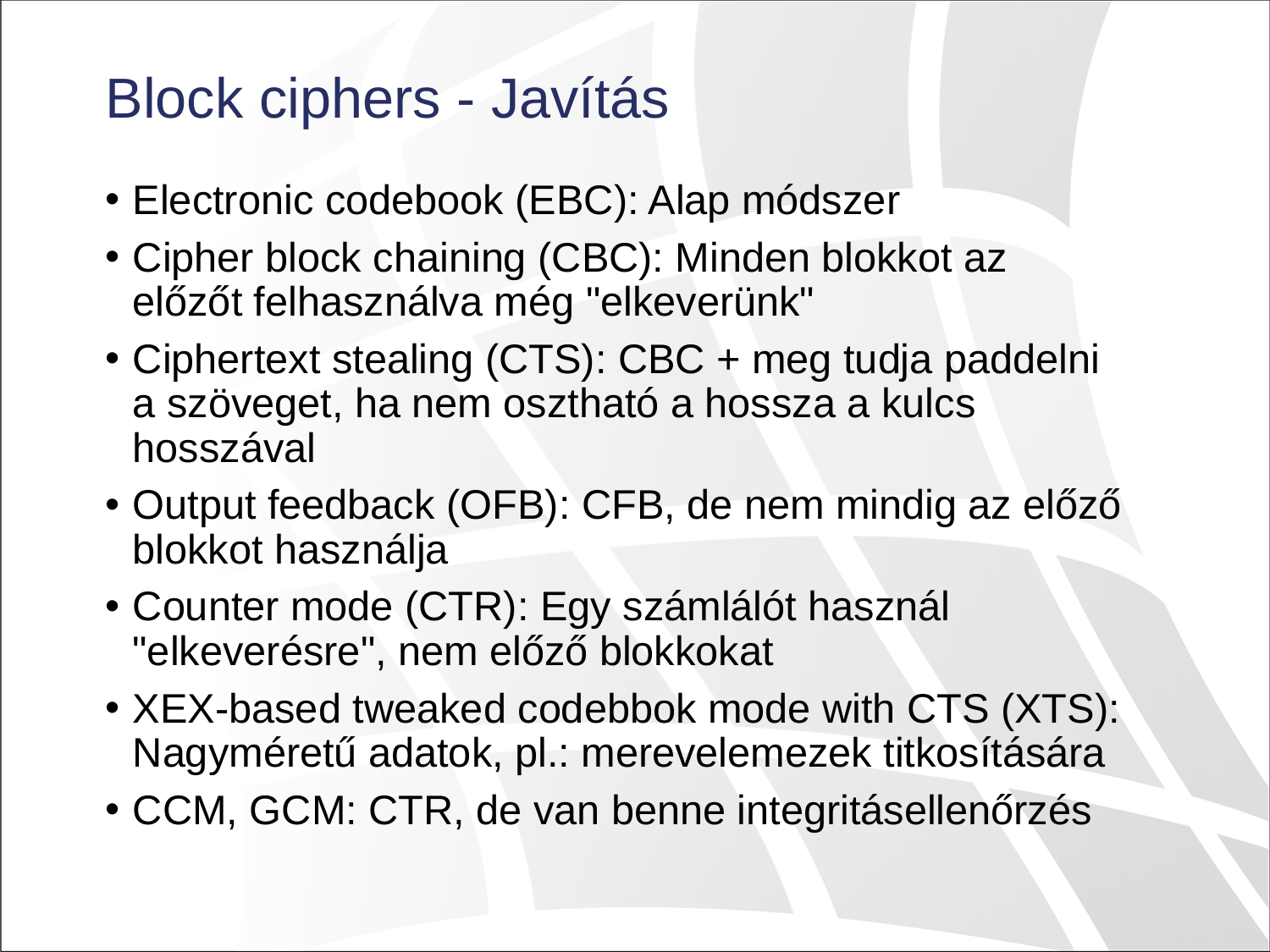

# Block ciphers - Javítás
Electronic codebook (EBC): Alap módszer
Cipher block chaining (CBC): Minden blokkot az előzőt felhasználva még "elkeverünk"
Ciphertext stealing (CTS): CBC + meg tudja paddelni a szöveget, ha nem osztható a hossza a kulcs hosszával
Output feedback (OFB): CFB, de nem mindig az előző blokkot használja
Counter mode (CTR): Egy számlálót használ "elkeverésre", nem előző blokkokat
XEX-based tweaked codebbok mode with CTS (XTS): Nagyméretű adatok, pl.: merevelemezek titkosítására
CCM, GCM: CTR, de van benne integritásellenőrzés